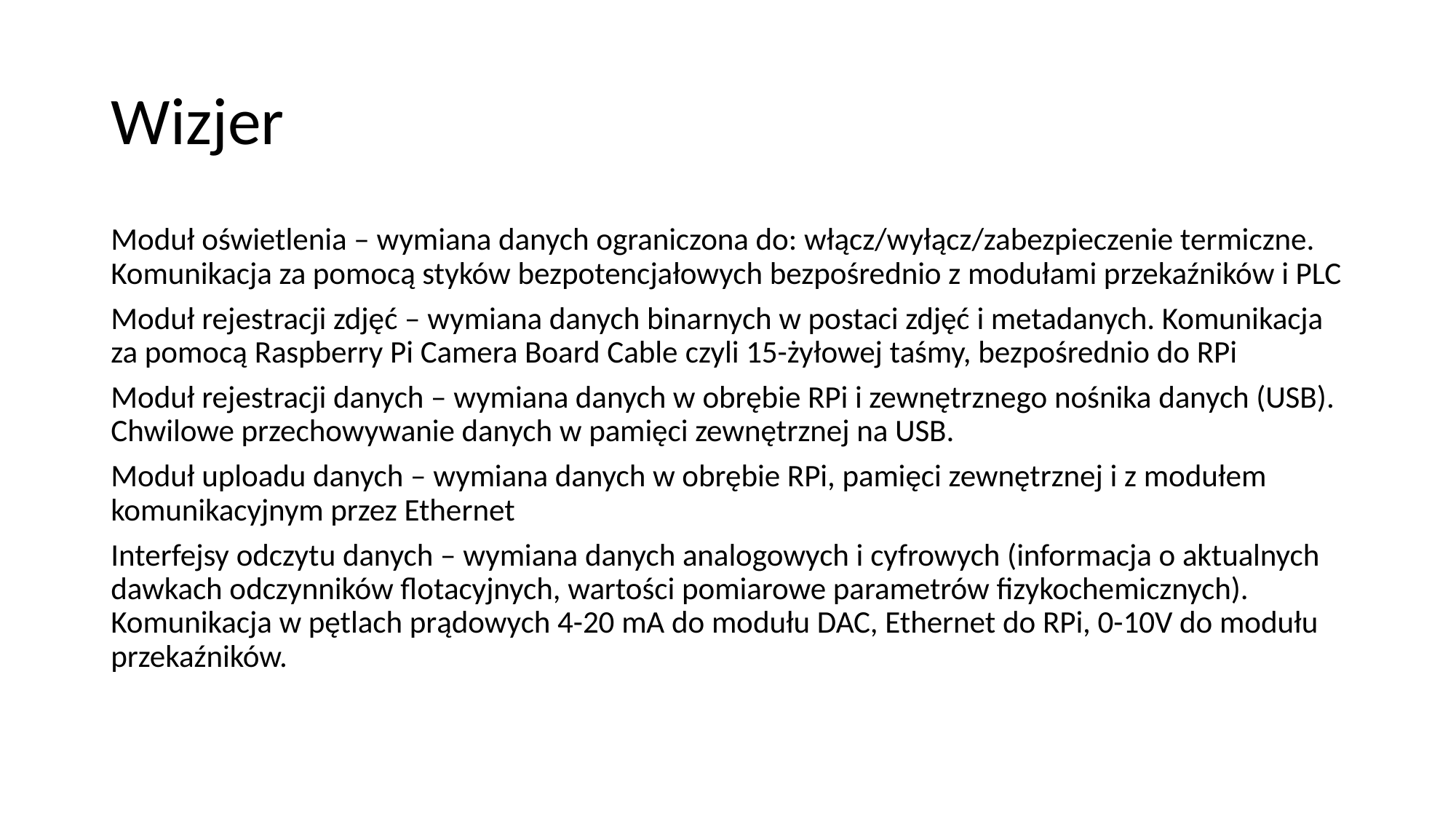

# Wizjer
Moduł oświetlenia – wymiana danych ograniczona do: włącz/wyłącz/zabezpieczenie termiczne. Komunikacja za pomocą styków bezpotencjałowych bezpośrednio z modułami przekaźników i PLC
Moduł rejestracji zdjęć – wymiana danych binarnych w postaci zdjęć i metadanych. Komunikacja za pomocą Raspberry Pi Camera Board Cable czyli 15-żyłowej taśmy, bezpośrednio do RPi
Moduł rejestracji danych – wymiana danych w obrębie RPi i zewnętrznego nośnika danych (USB). Chwilowe przechowywanie danych w pamięci zewnętrznej na USB.
Moduł uploadu danych – wymiana danych w obrębie RPi, pamięci zewnętrznej i z modułem komunikacyjnym przez Ethernet
Interfejsy odczytu danych – wymiana danych analogowych i cyfrowych (informacja o aktualnych dawkach odczynników flotacyjnych, wartości pomiarowe parametrów fizykochemicznych). Komunikacja w pętlach prądowych 4-20 mA do modułu DAC, Ethernet do RPi, 0-10V do modułu przekaźników.